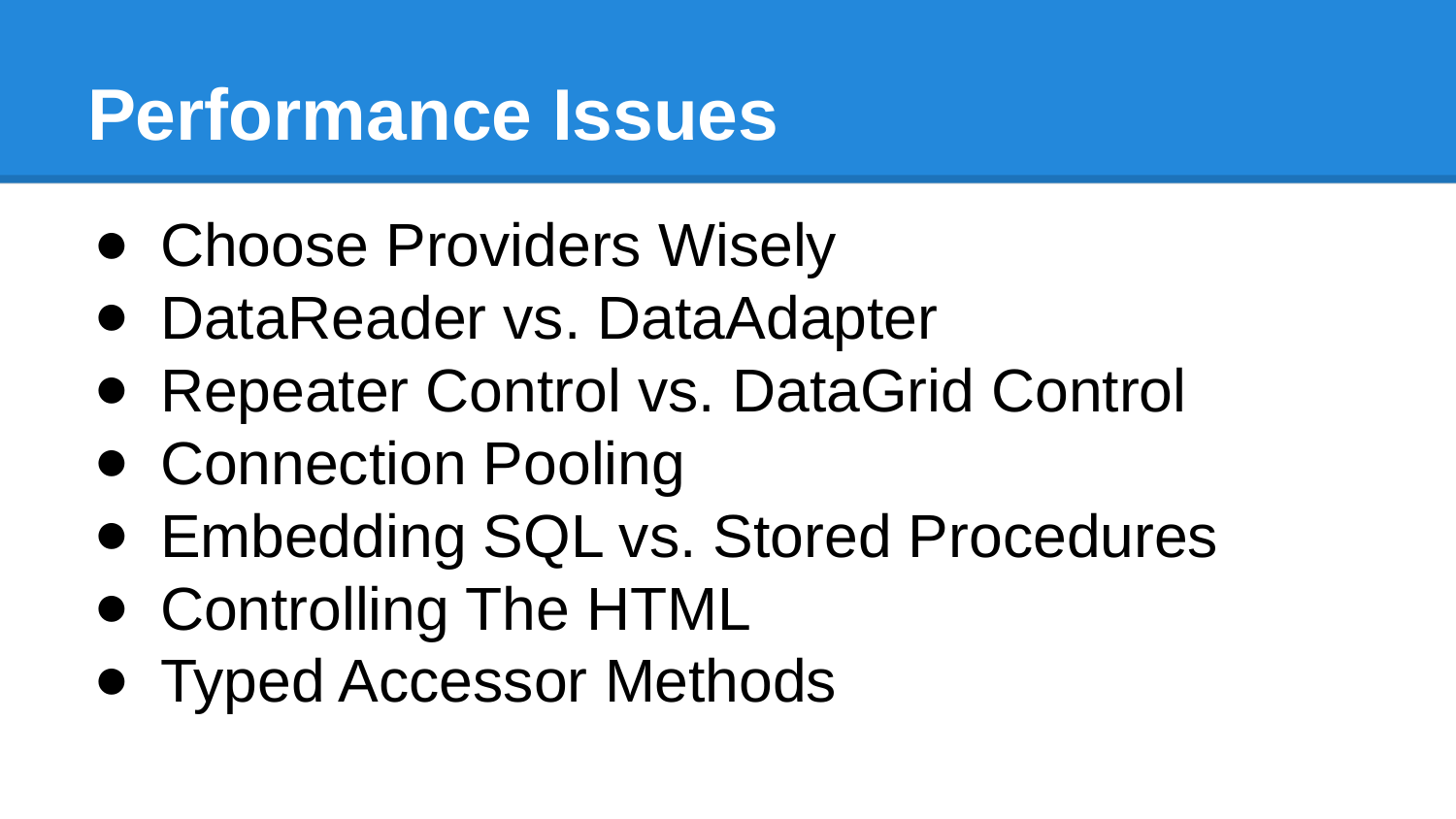

# Performance Issues
Choose Providers Wisely
DataReader vs. DataAdapter
Repeater Control vs. DataGrid Control
Connection Pooling
Embedding SQL vs. Stored Procedures
Controlling The HTML
Typed Accessor Methods